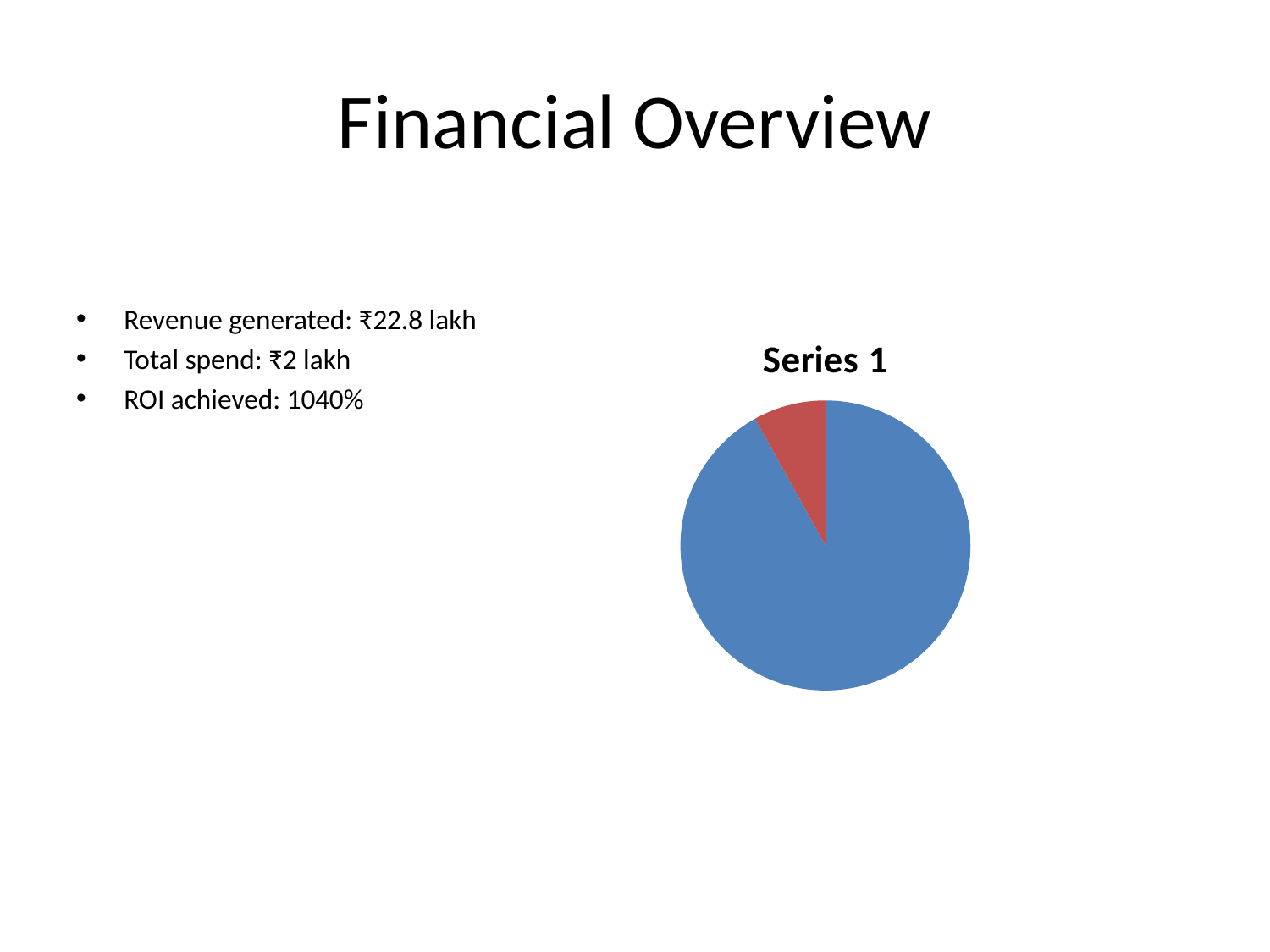

# Financial Overview

Revenue generated: ₹22.8 lakh
Total spend: ₹2 lakh
ROI achieved: 1040%

### Chart

| Category | Series 1 |
|---|---|
| Revenue | 2280000.0 |
| Spend | 200000.0 |